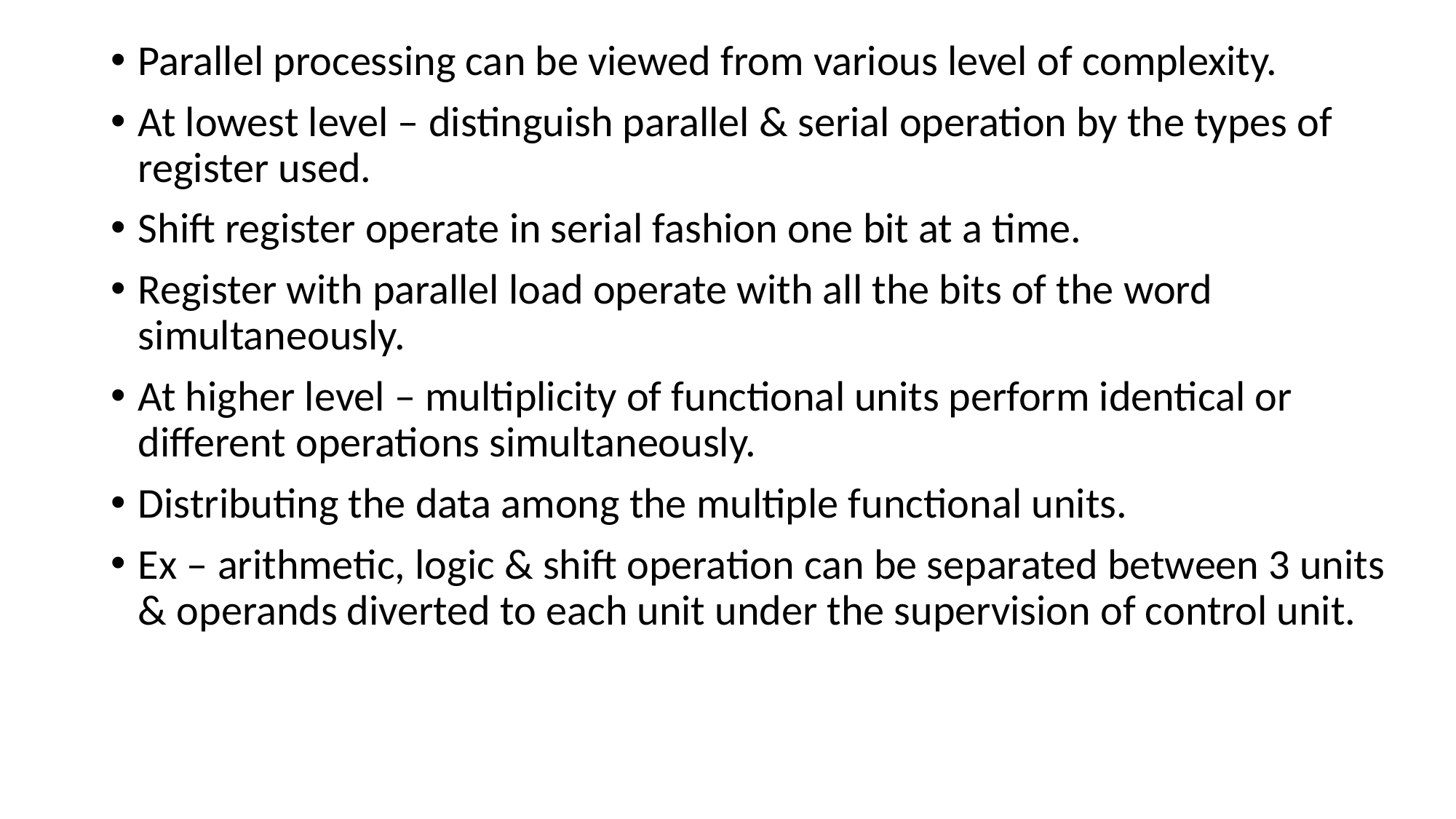

Parallel processing can be viewed from various level of complexity.
At lowest level – distinguish parallel & serial operation by the types of register used.
Shift register operate in serial fashion one bit at a time.
Register with parallel load operate with all the bits of the word simultaneously.
At higher level – multiplicity of functional units perform identical or different operations simultaneously.
Distributing the data among the multiple functional units.
Ex – arithmetic, logic & shift operation can be separated between 3 units & operands diverted to each unit under the supervision of control unit.